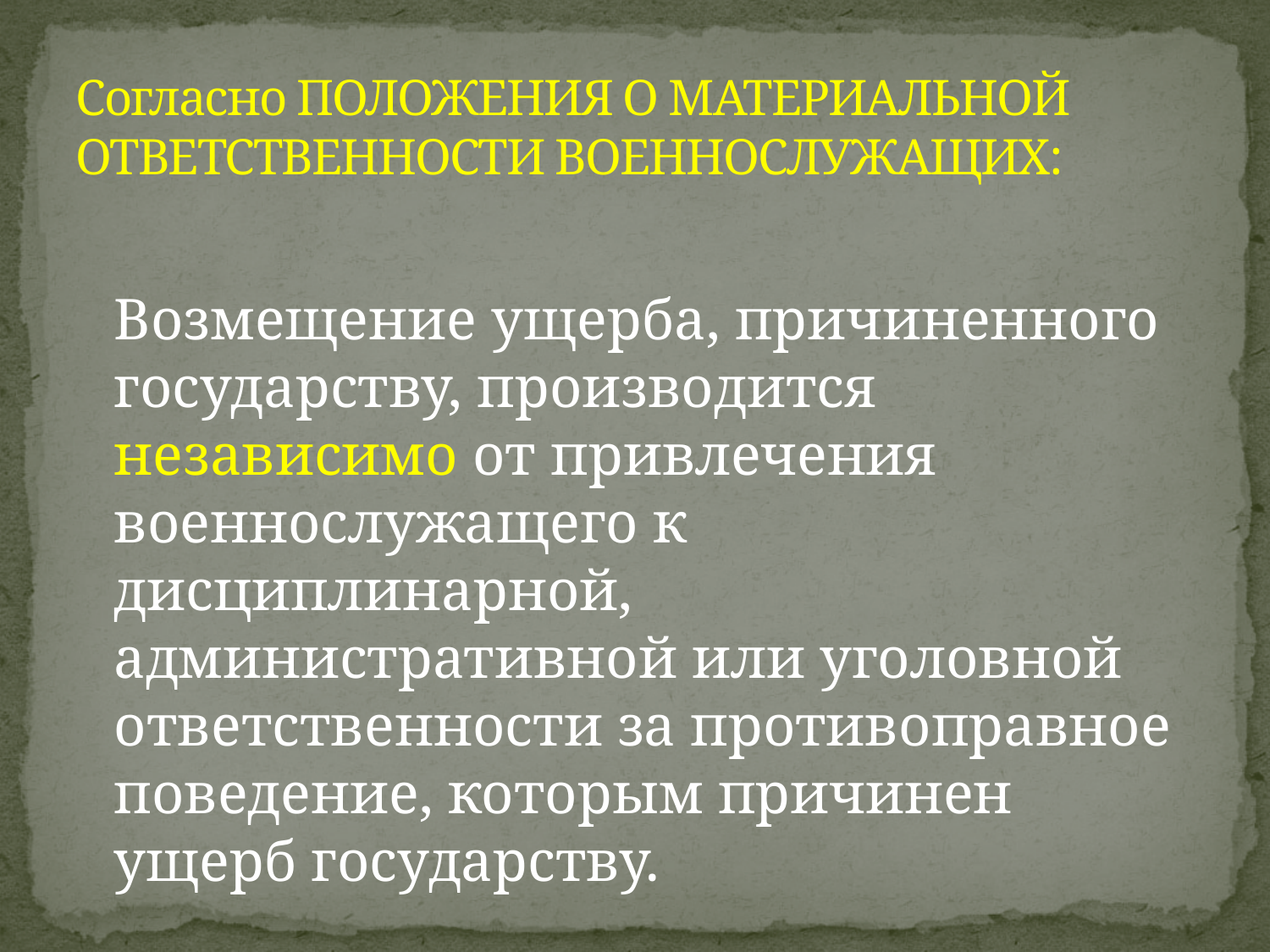

# Согласно ПОЛОЖЕНИЯ О МАТЕРИАЛЬНОЙ ОТВЕТСТВЕННОСТИ ВОЕННОСЛУЖАЩИХ:

	Возмещение ущерба, причиненного государству, производится независимо от привлечения военнослужащего к дисциплинарной, административной или уголовной ответственности за противоправное поведение, которым причинен ущерб государству.